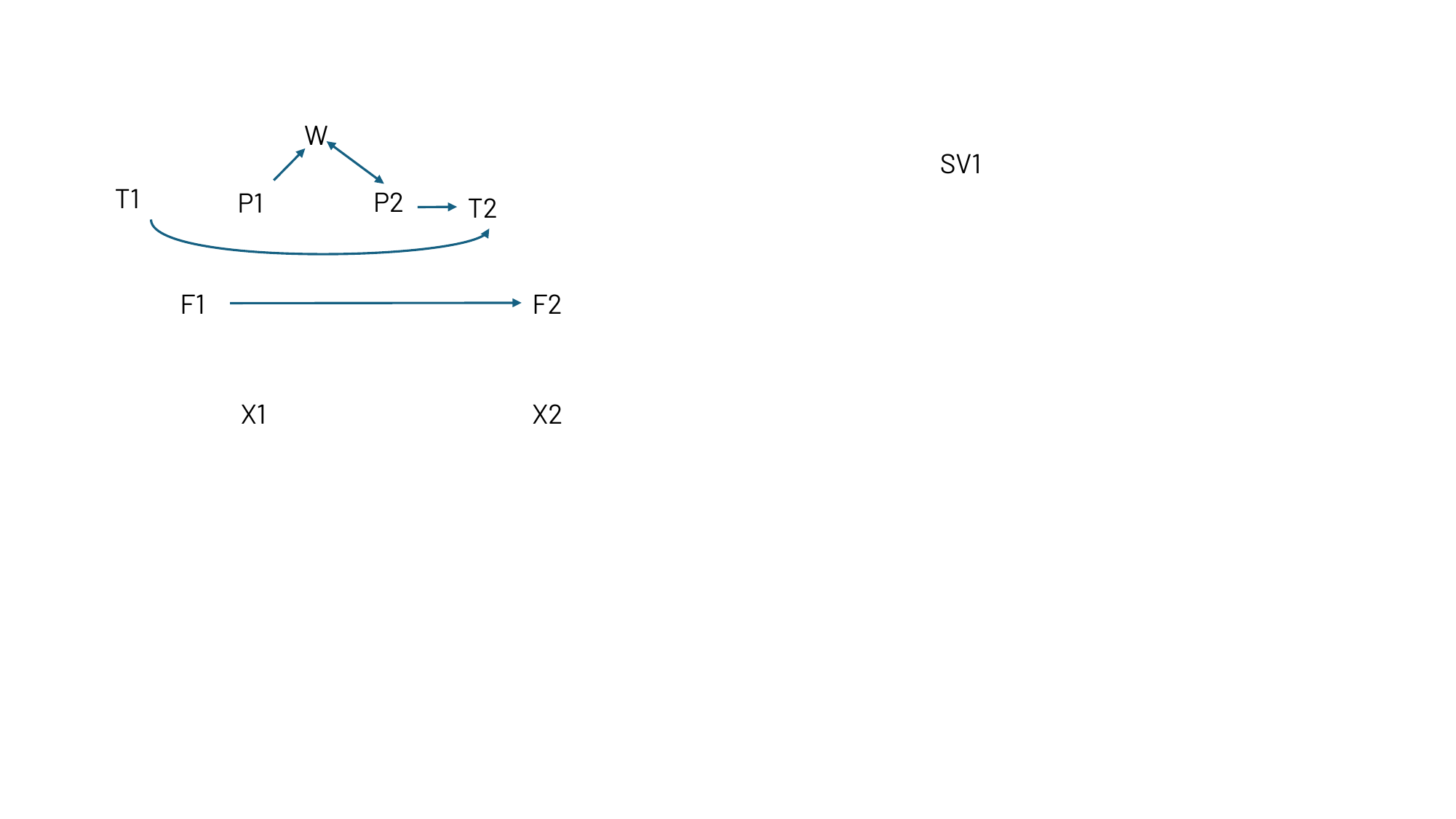

W
SV1
T1
P2
P1
T2
F1
F2
X1
X2